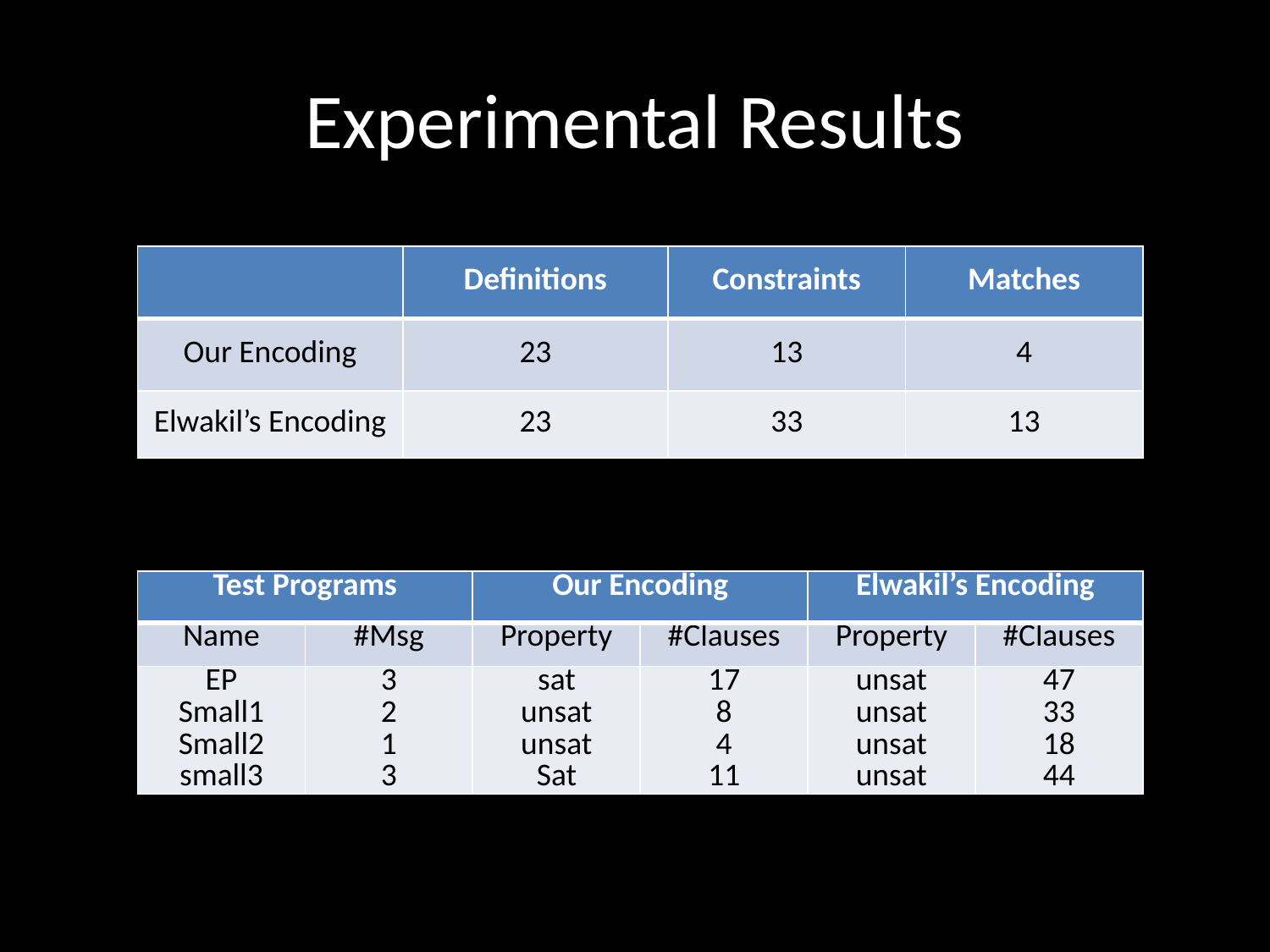

# Experimental Results
|  | Definitions | Constraints | Matches |
| --- | --- | --- | --- |
| Our Encoding | 23 | 13 | 4 |
| Elwakil’s Encoding | 23 | 33 | 13 |
| Test Programs |  | Our Encoding |  | Elwakil’s Encoding |  |
| --- | --- | --- | --- | --- | --- |
| Name | #Msg | Property | #Clauses | Property | #Clauses |
| EP Small1 Small2 small3 | 3 2 1 3 | sat unsat unsat Sat | 17 8 4 11 | unsat unsat unsat unsat | 47 33 18 44 |